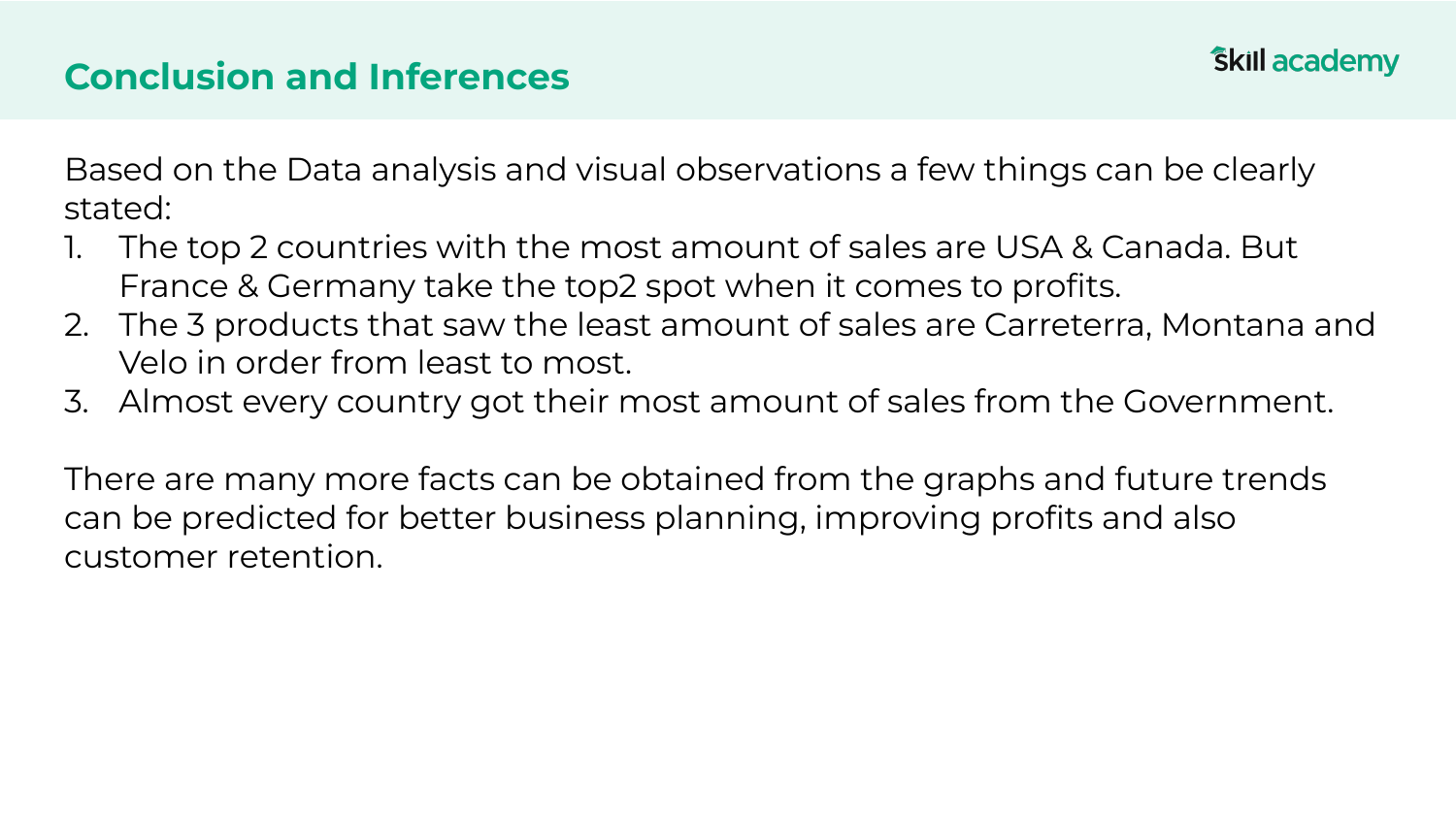

# Conclusion and Inferences
Based on the Data analysis and visual observations a few things can be clearly stated:
The top 2 countries with the most amount of sales are USA & Canada. But France & Germany take the top2 spot when it comes to profits.
The 3 products that saw the least amount of sales are Carreterra, Montana and Velo in order from least to most.
Almost every country got their most amount of sales from the Government.

There are many more facts can be obtained from the graphs and future trends can be predicted for better business planning, improving profits and also customer retention.